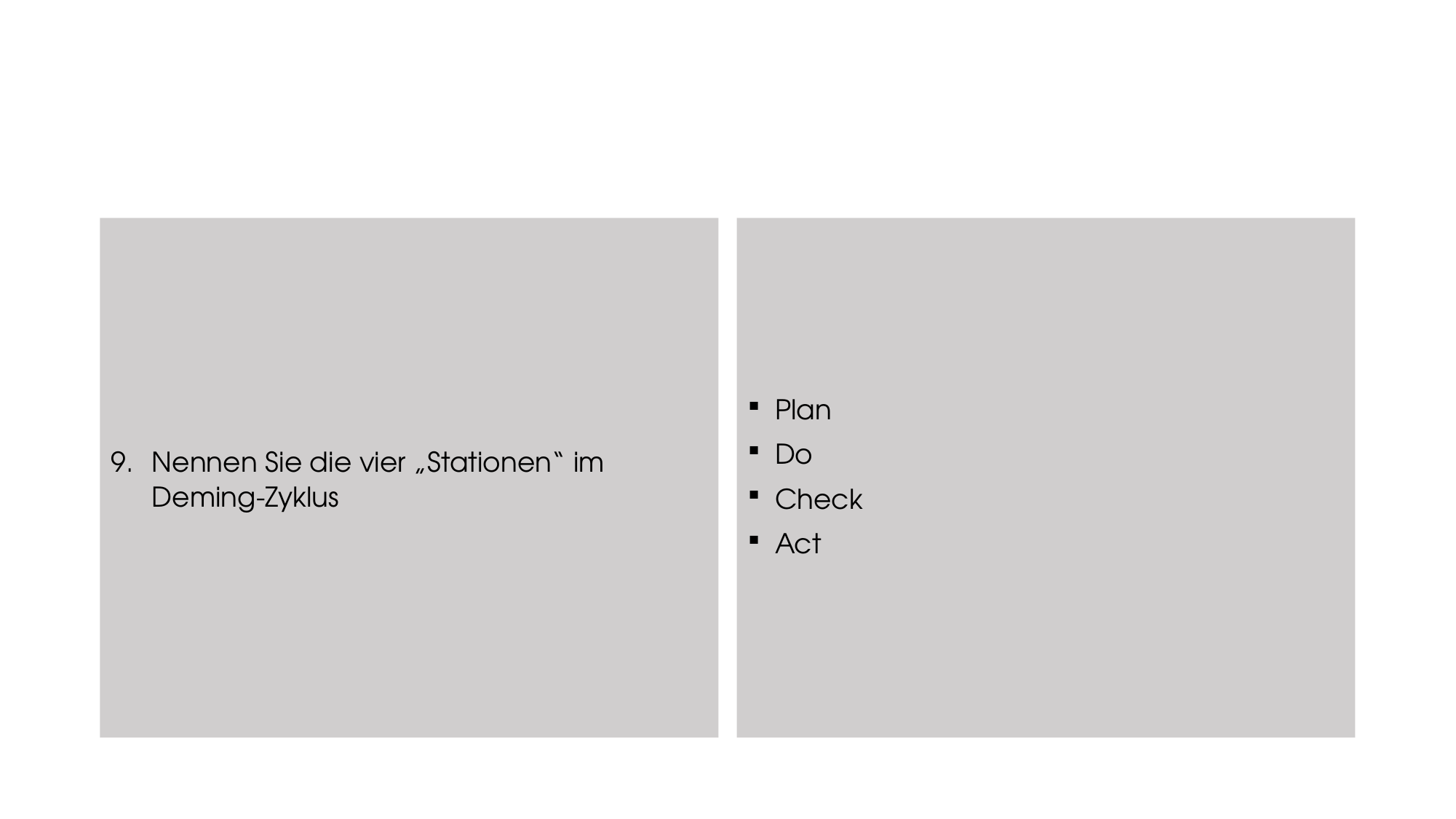

Nennen Sie die vier „Stationen“ im Deming-Zyklus
Plan
Do
Check
Act